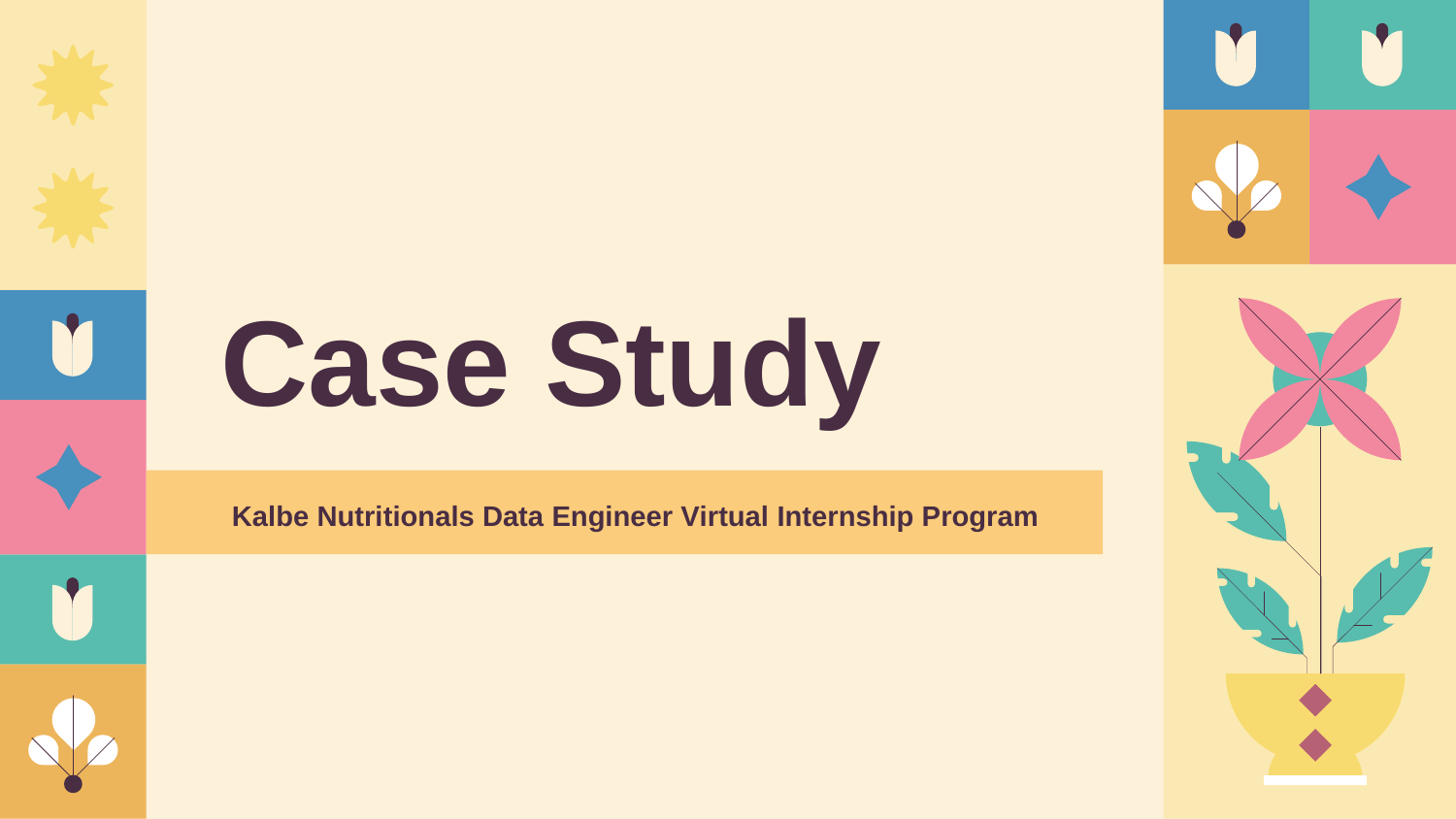

# Case Study
Kalbe Nutritionals Data Engineer Virtual Internship Program